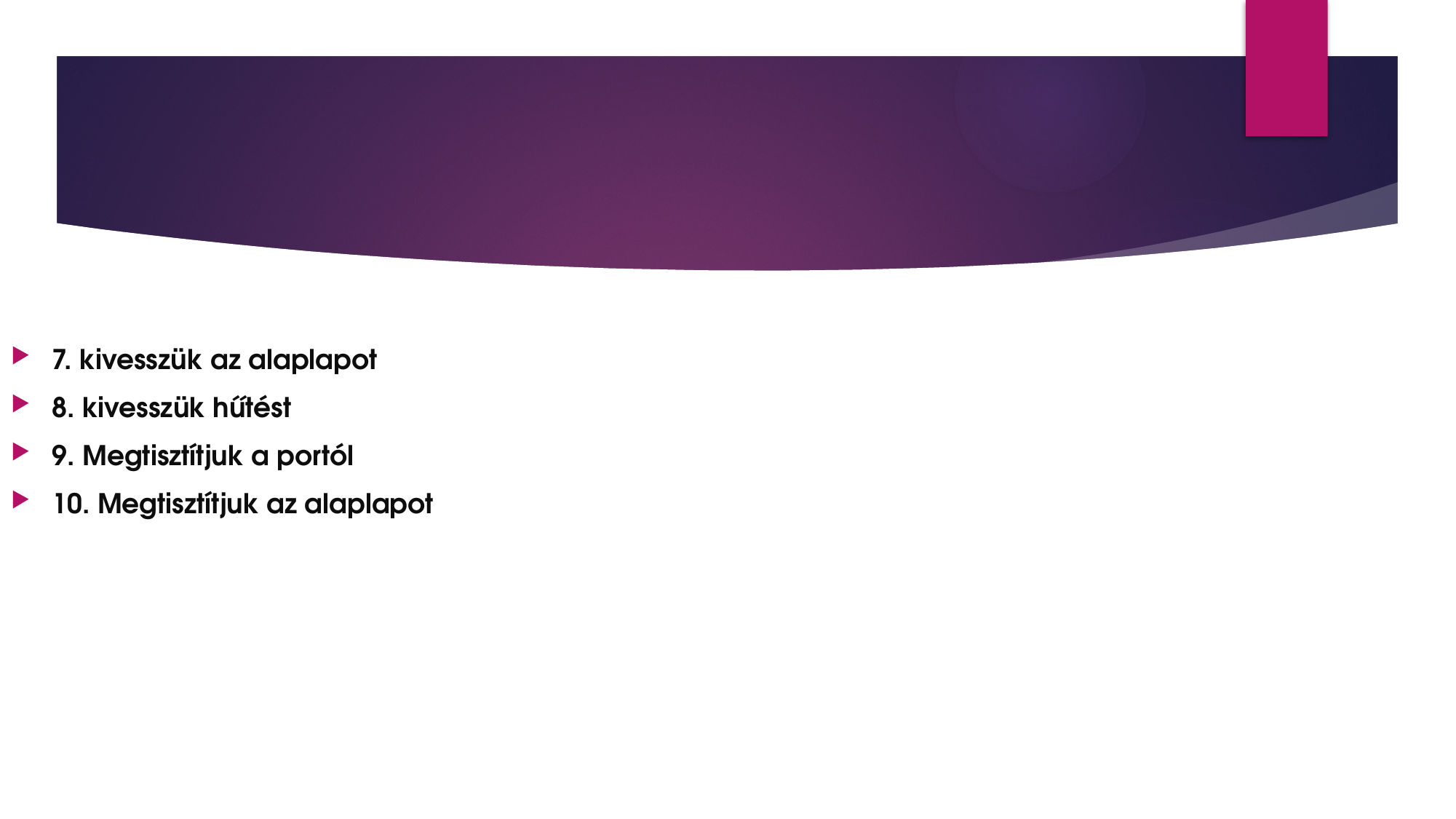

#
7. kivesszük az alaplapot
8. kivesszük hűtést
9. Megtisztítjuk a portól
10. Megtisztítjuk az alaplapot